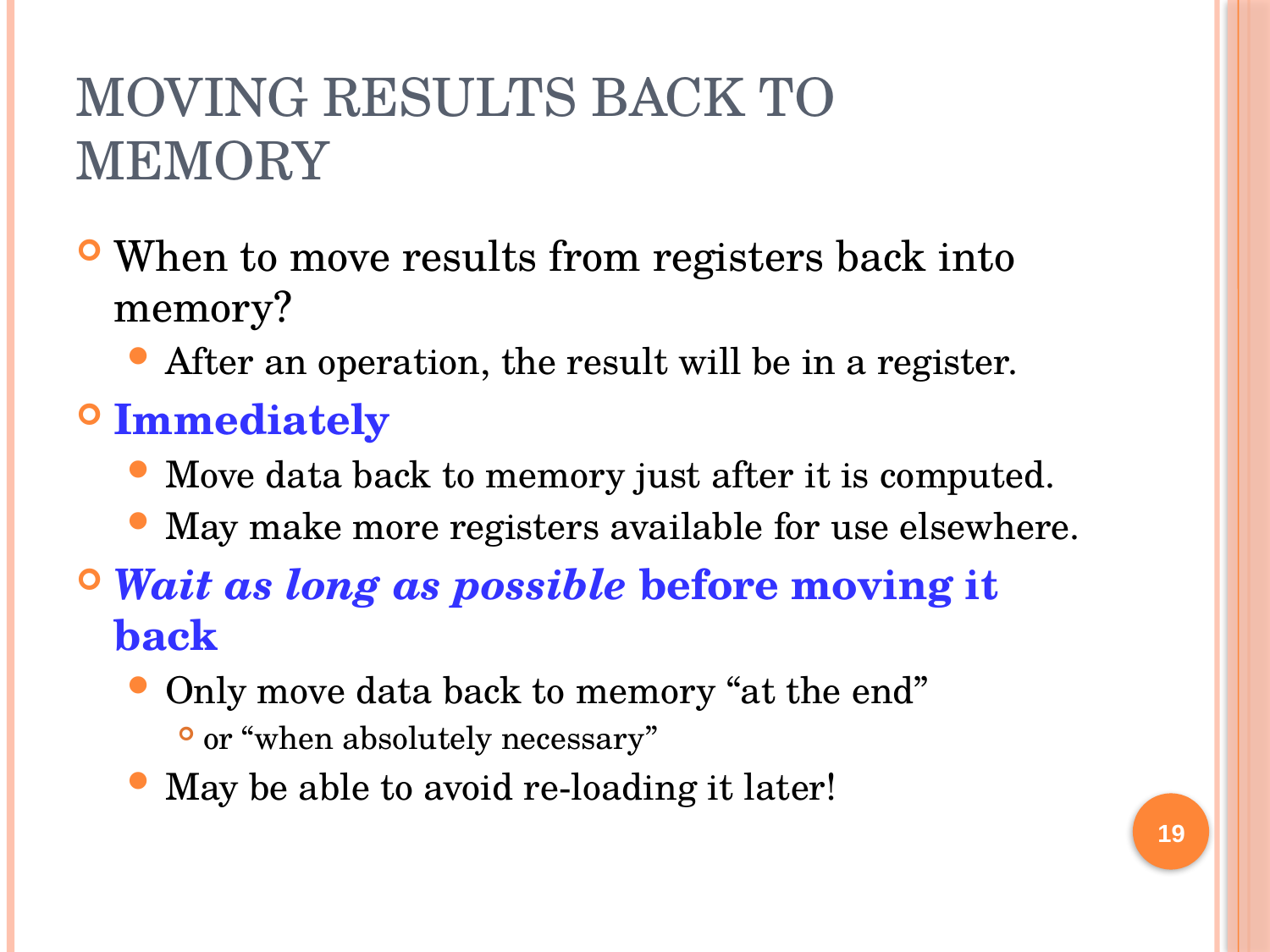

# Moving Results Back to Memory
When to move results from registers back into memory?
After an operation, the result will be in a register.
Immediately
Move data back to memory just after it is computed.
May make more registers available for use elsewhere.
Wait as long as possible before moving it back
Only move data back to memory “at the end”
or “when absolutely necessary”
May be able to avoid re-loading it later!
19